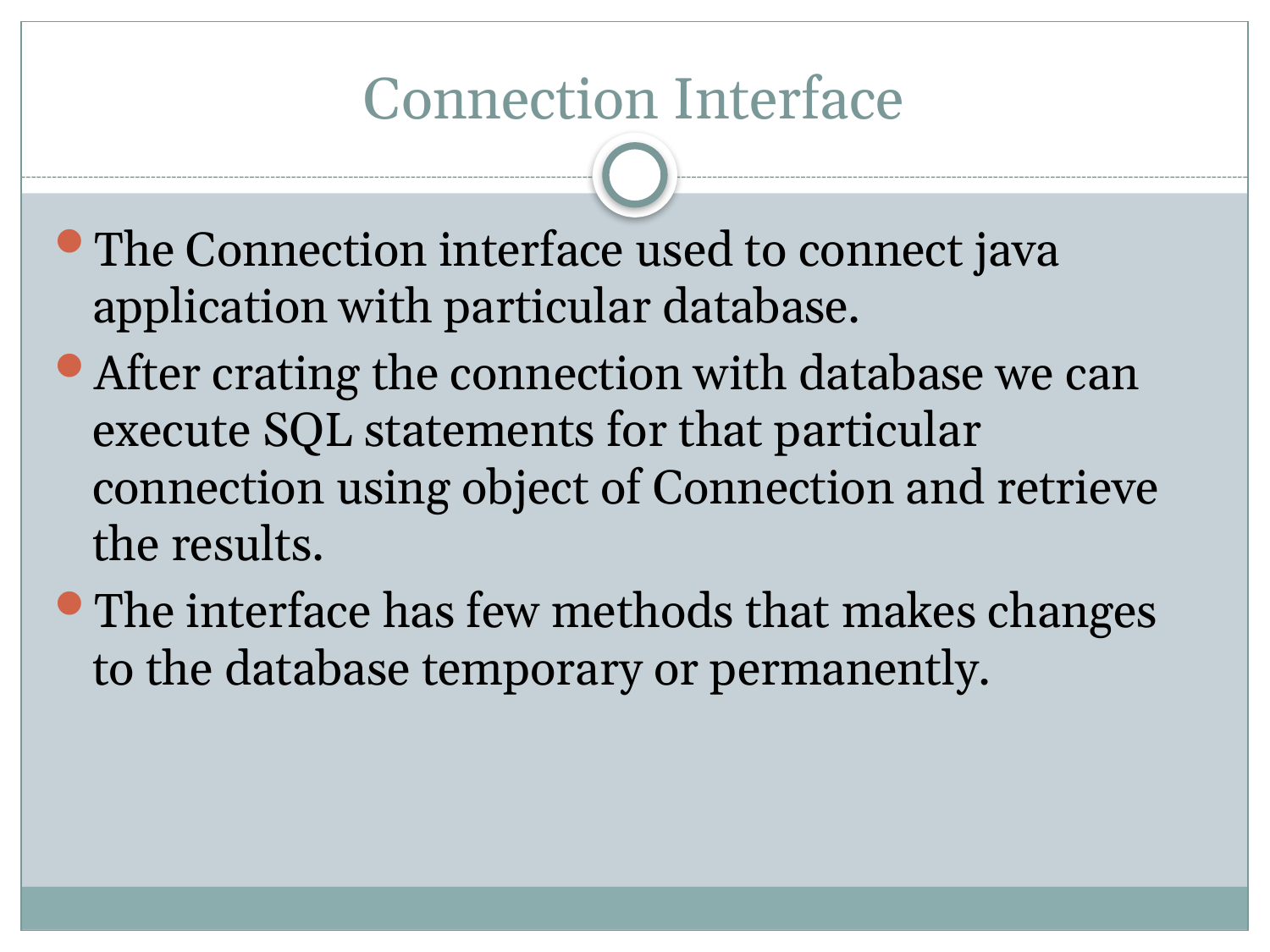

# Connection Interface
The Connection interface used to connect java application with particular database.
After crating the connection with database we can execute SQL statements for that particular connection using object of Connection and retrieve the results.
The interface has few methods that makes changes to the database temporary or permanently.